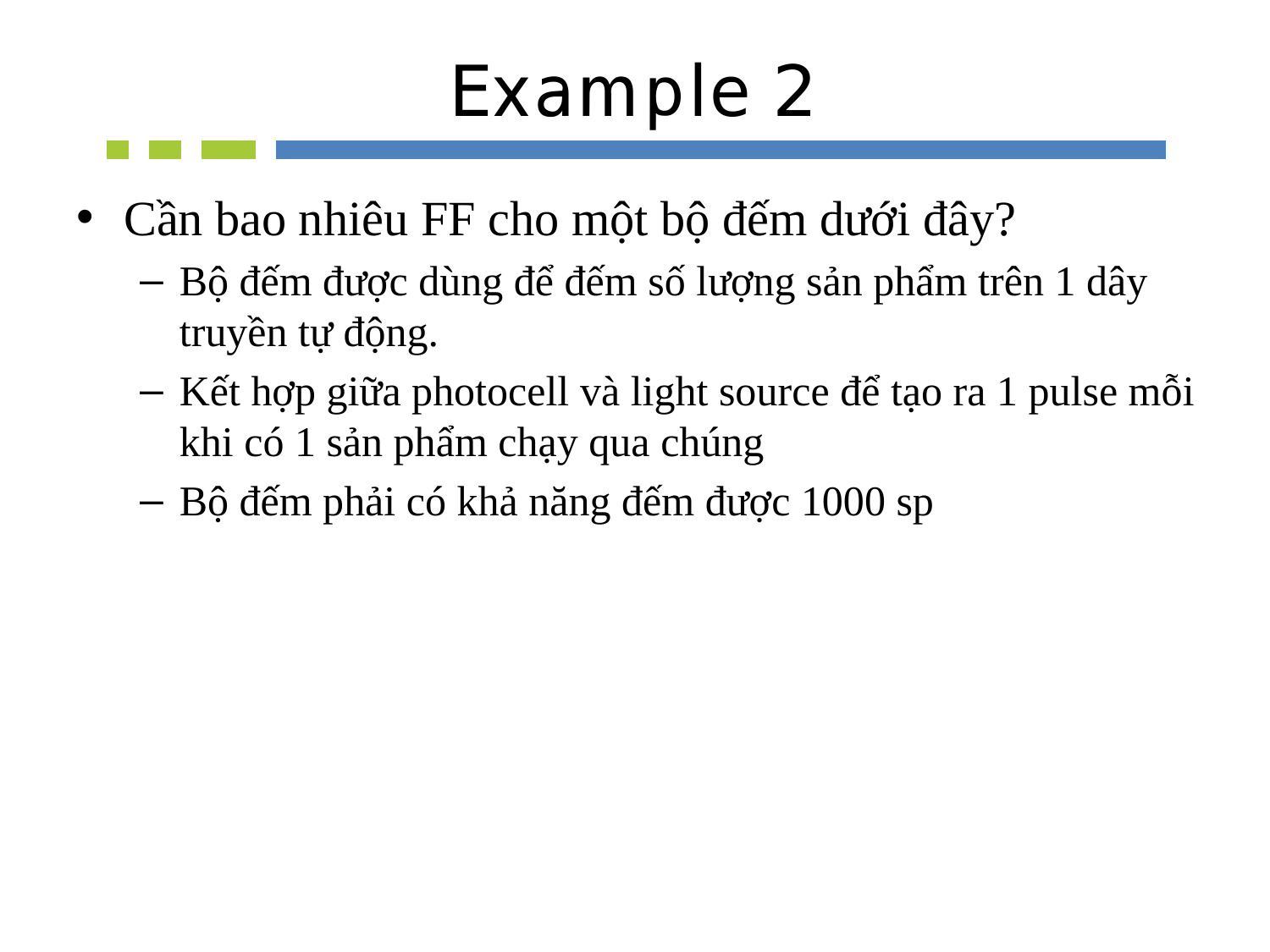

# Example 2
Cần bao nhiêu FF cho một bộ đếm dưới đây?
Bộ đếm được dùng để đếm số lượng sản phẩm trên 1 dây truyền tự động.
Kết hợp giữa photocell và light source để tạo ra 1 pulse mỗi khi có 1 sản phẩm chạy qua chúng
Bộ đếm phải có khả năng đếm được 1000 sp

Rất đơn giản là xác định giá trị N để 2N>=1000
	29 = 512 => 9 FF không đủ
	210 = 1024 => phải cần 10 FF